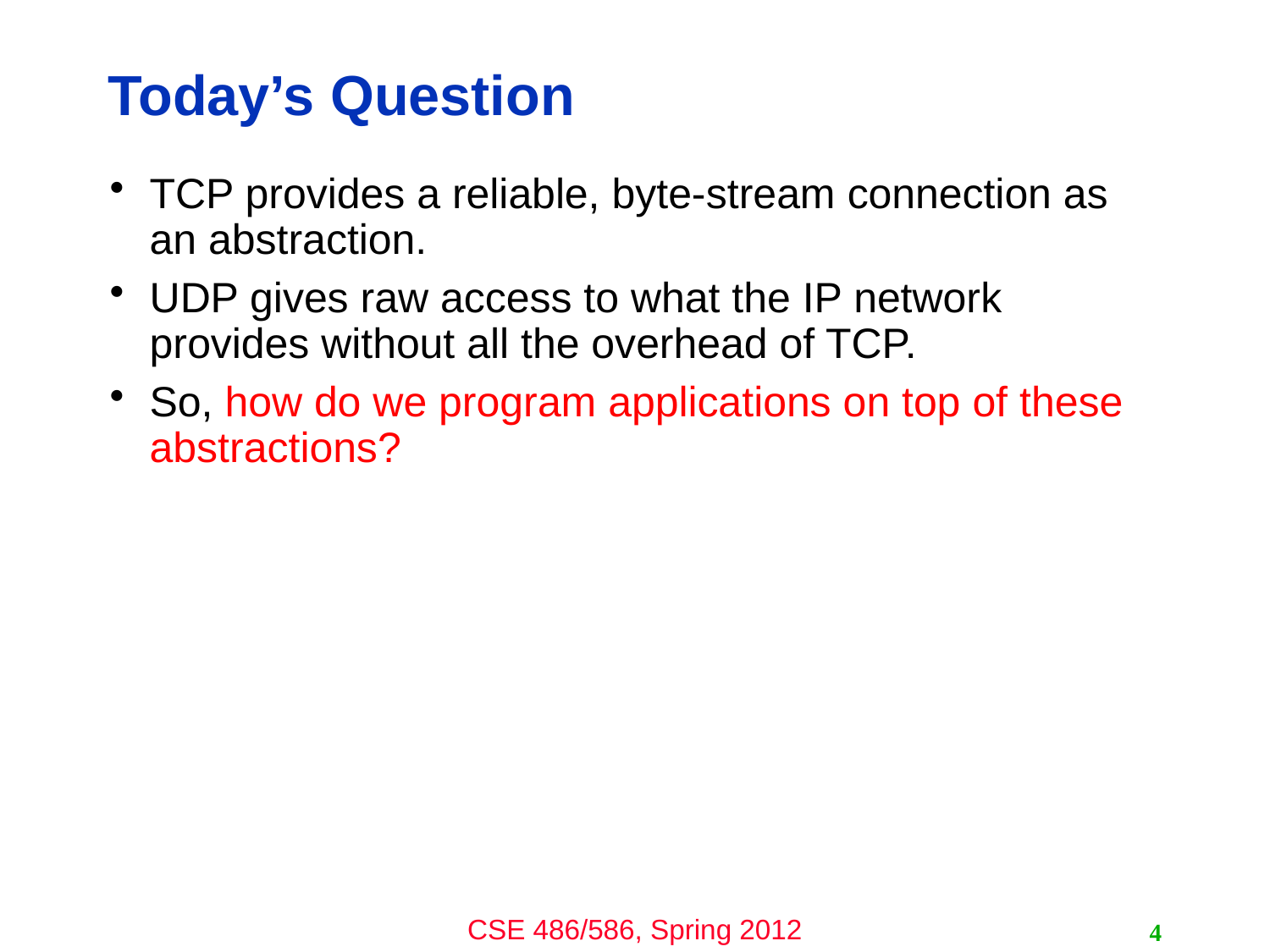

# Today’s Question
TCP provides a reliable, byte-stream connection as an abstraction.
UDP gives raw access to what the IP network provides without all the overhead of TCP.
So, how do we program applications on top of these abstractions?
4